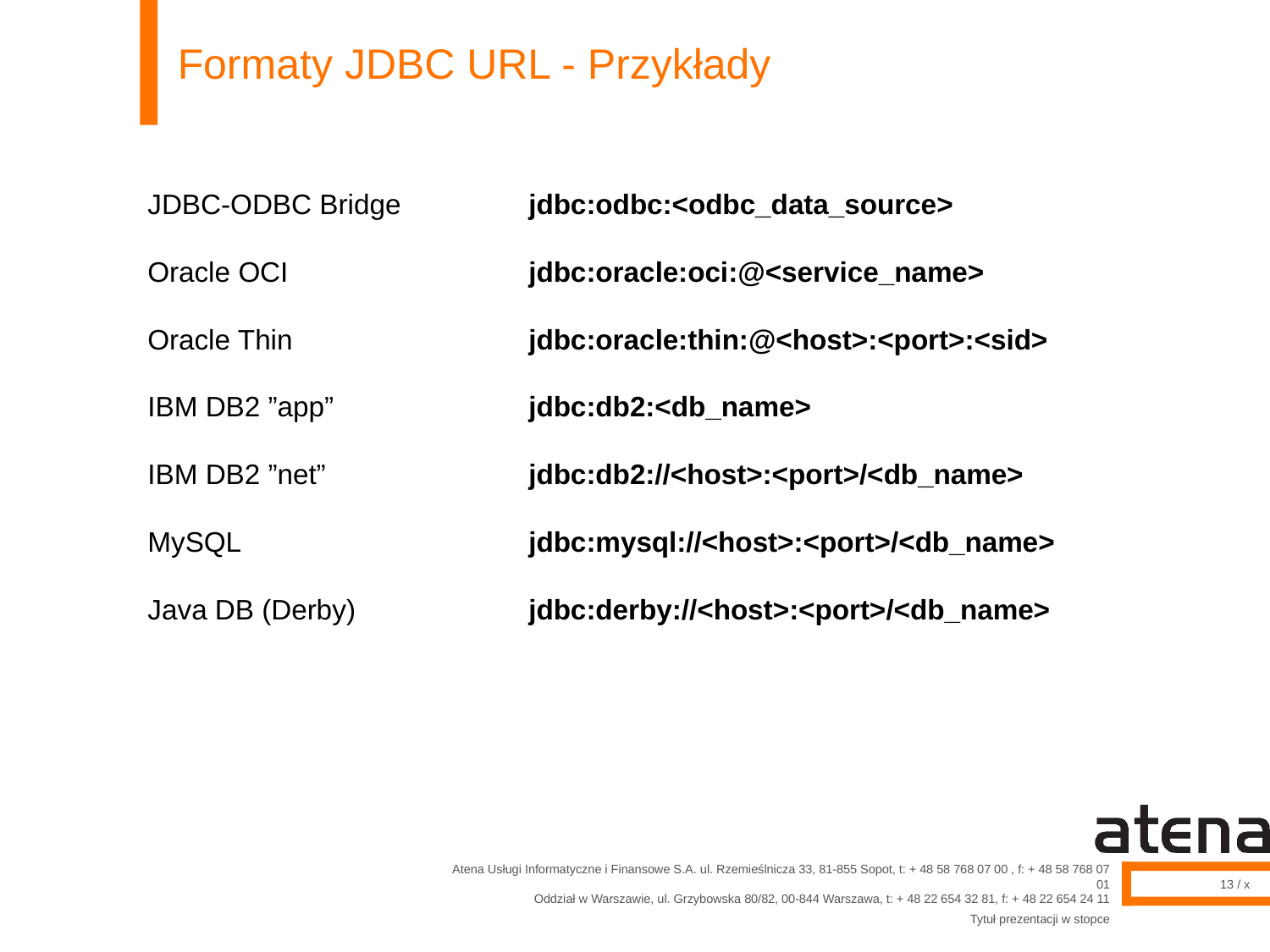

# Formaty JDBC URL - Przykłady
JDBC-ODBC Bridge		jdbc:odbc:<odbc_data_source>
Oracle OCI		jdbc:oracle:oci:@<service_name>
Oracle Thin		jdbc:oracle:thin:@<host>:<port>:<sid>
IBM DB2 ”app”		jdbc:db2:<db_name>
IBM DB2 ”net” 		jdbc:db2://<host>:<port>/<db_name>
MySQL			jdbc:mysql://<host>:<port>/<db_name>
Java DB (Derby)		jdbc:derby://<host>:<port>/<db_name>
Tytuł prezentacji w stopce